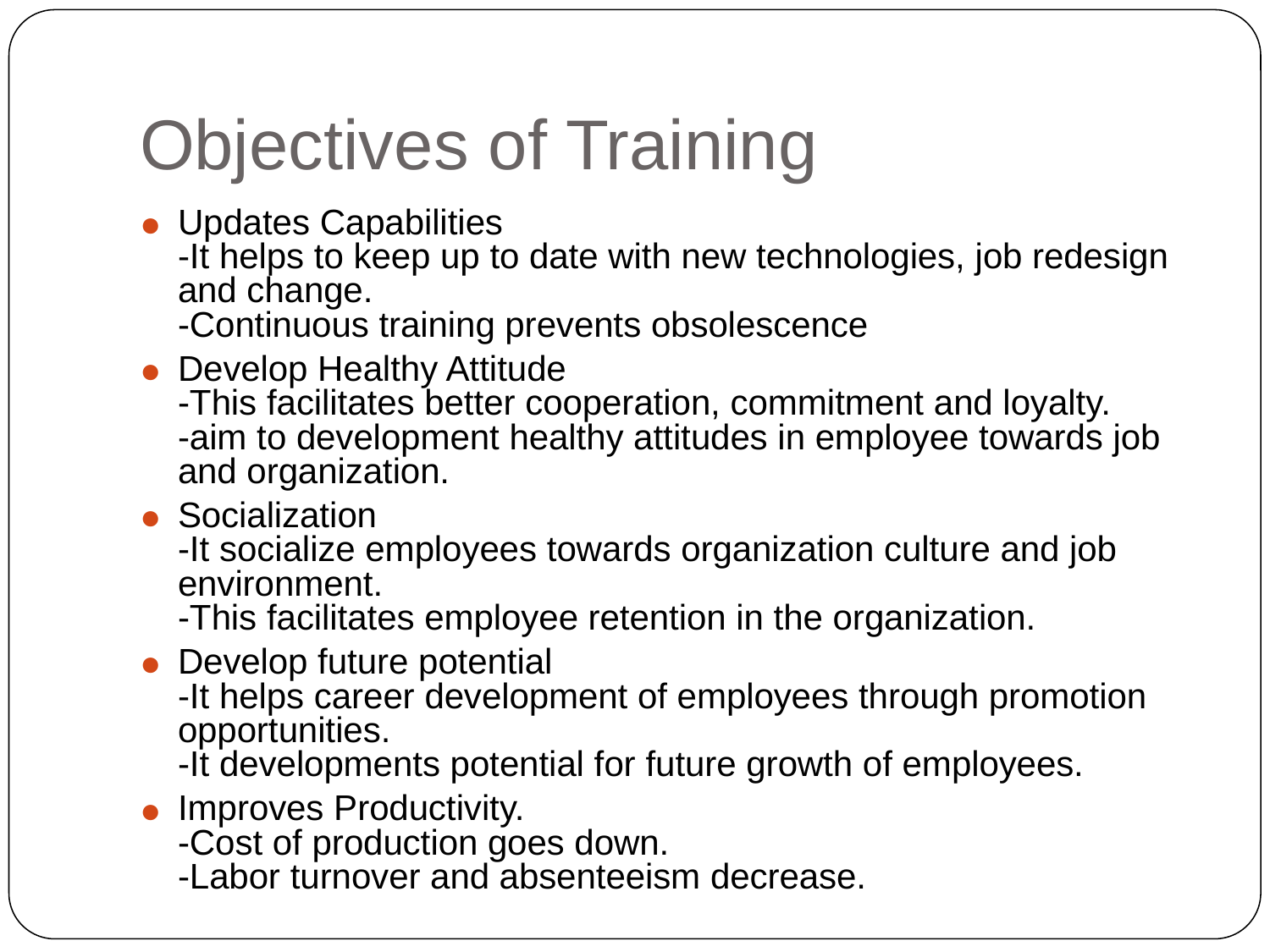

# Objectives of Training
Updates Capabilities
-It helps to keep up to date with new technologies, job redesign and change.
-Continuous training prevents obsolescence
Develop Healthy Attitude
-This facilitates better cooperation, commitment and loyalty.
-aim to development healthy attitudes in employee towards job and organization.
Socialization
-It socialize employees towards organization culture and job environment.
-This facilitates employee retention in the organization.
Develop future potential
-It helps career development of employees through promotion opportunities.
-It developments potential for future growth of employees.
Improves Productivity.
-Cost of production goes down.
-Labor turnover and absenteeism decrease.